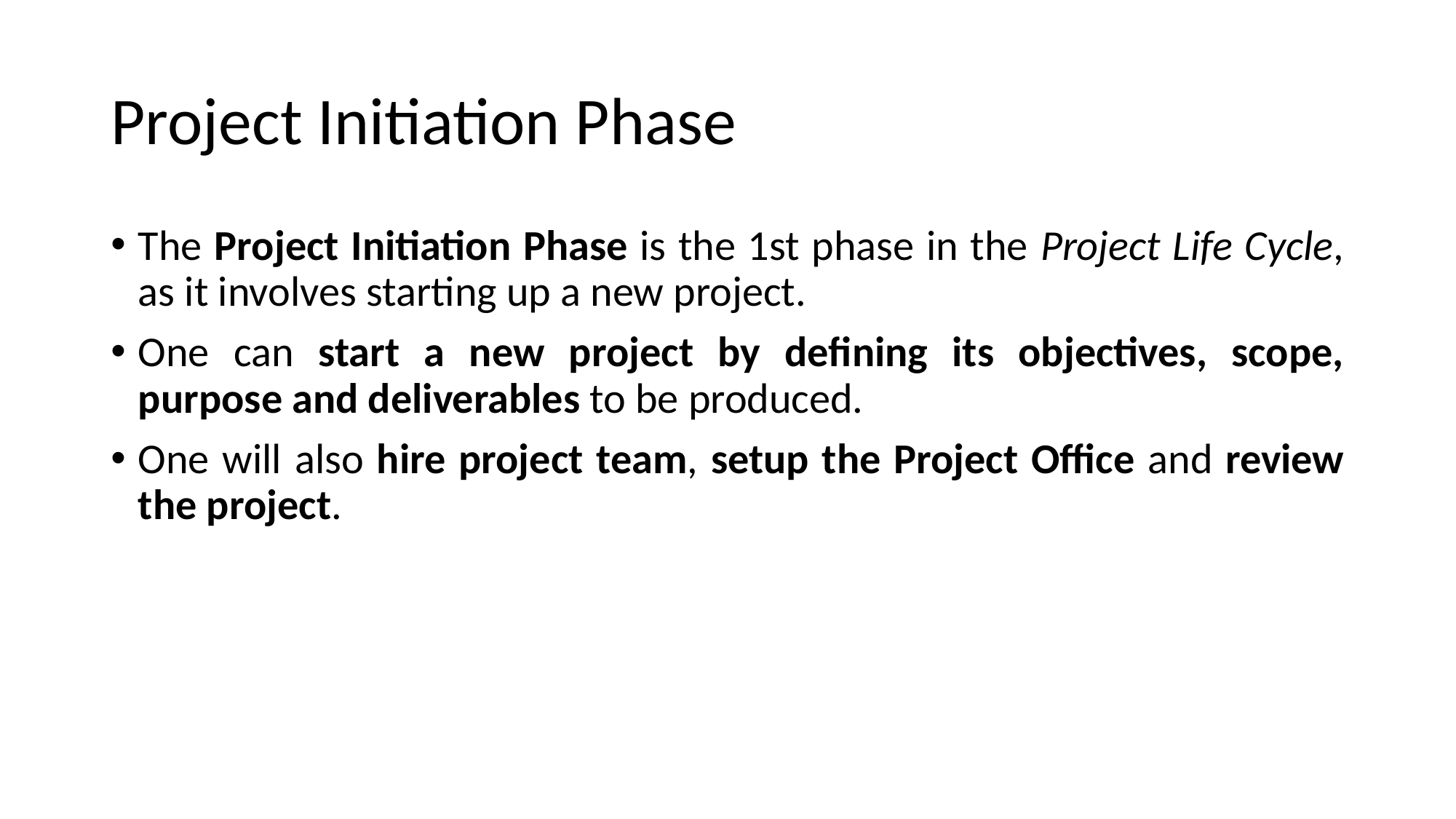

# Project Initiation Phase
The Project Initiation Phase is the 1st phase in the Project Life Cycle, as it involves starting up a new project.
One can start a new project by defining its objectives, scope, purpose and deliverables to be produced.
One will also hire project team, setup the Project Office and review the project.